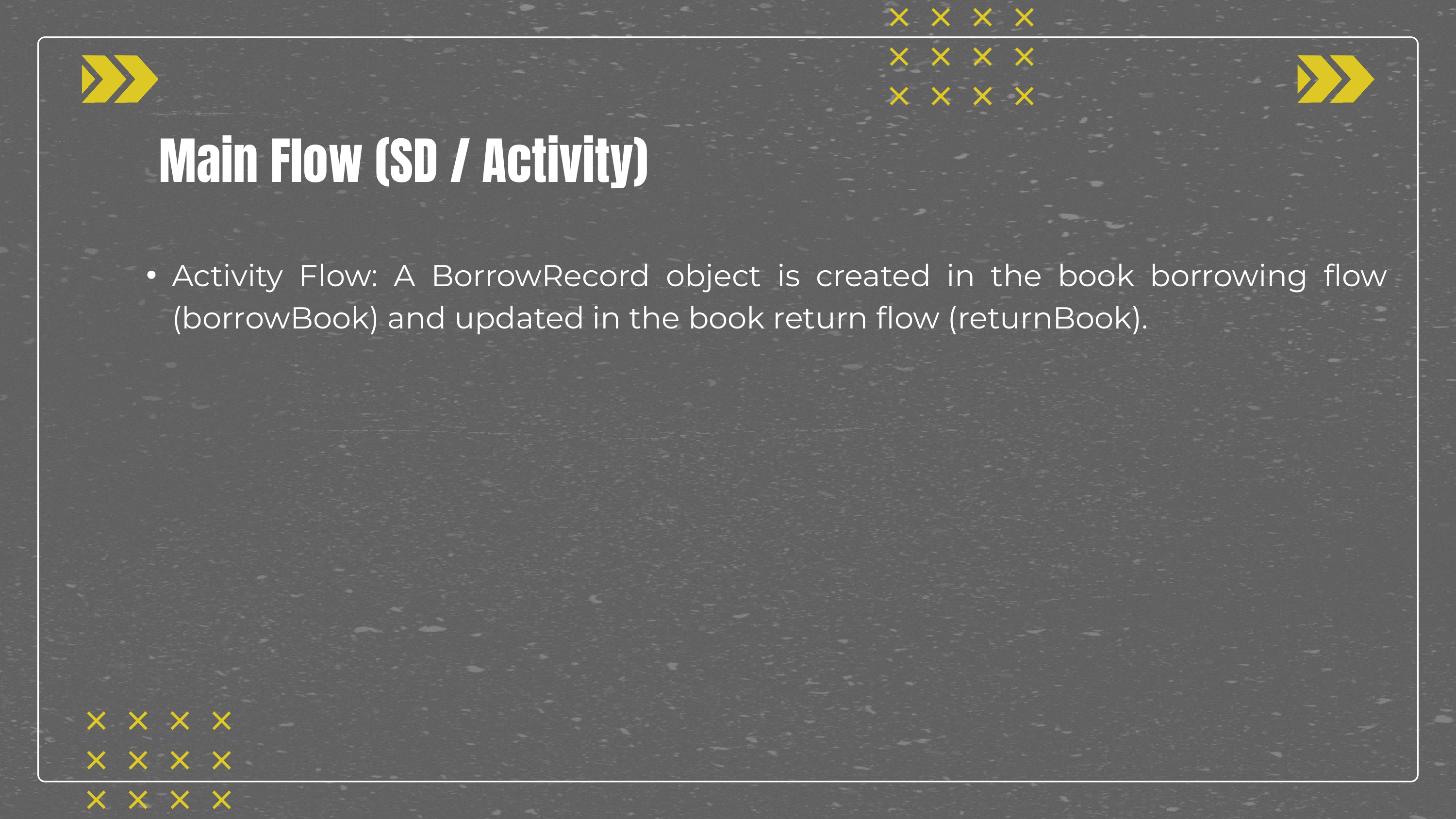

Main Flow (SD / Activity)
Activity Flow: A BorrowRecord object is created in the book borrowing flow (borrowBook) and updated in the book return flow (returnBook).